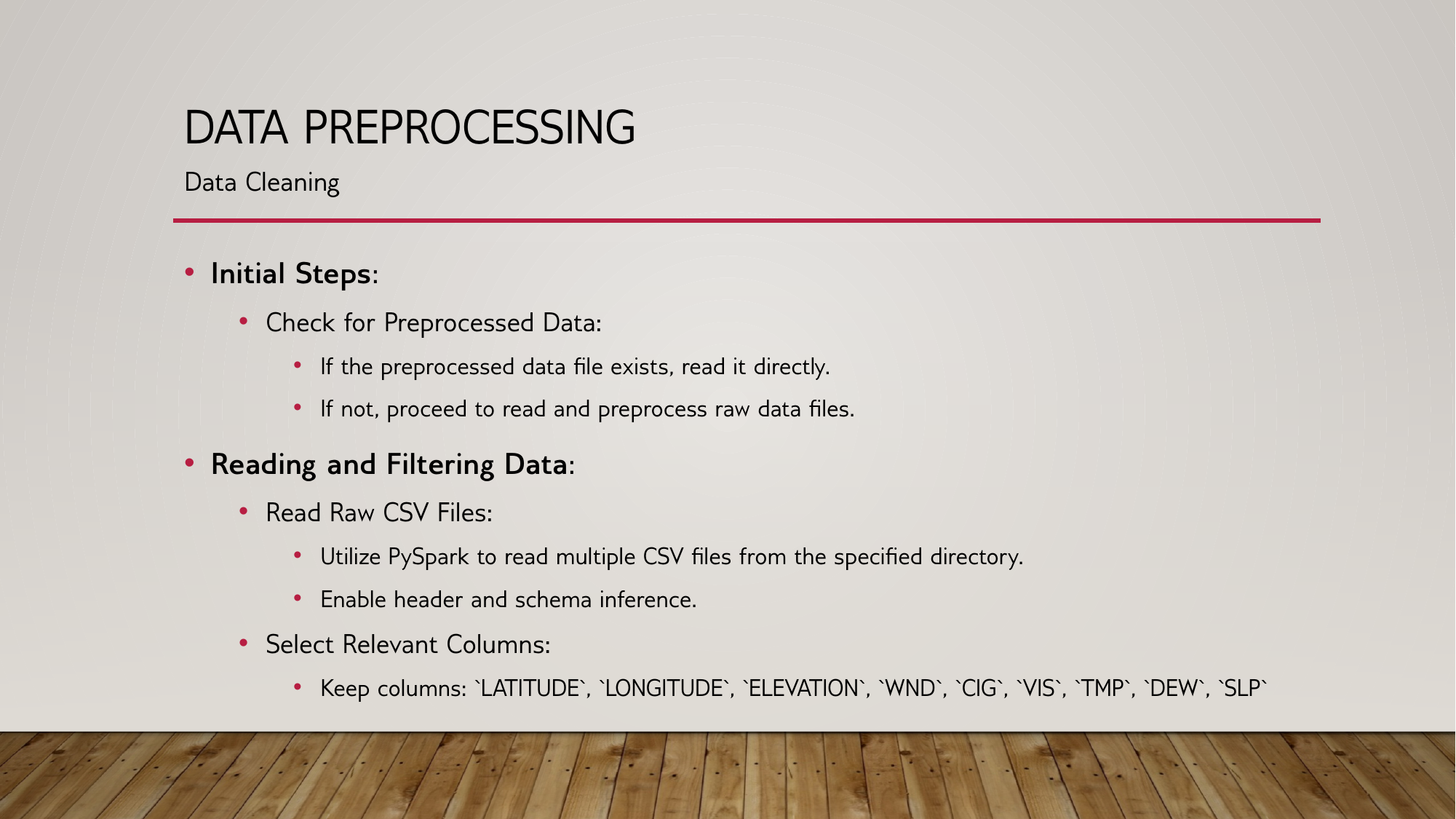

# Data Preprocessing
Data Cleaning
Initial Steps:
Check for Preprocessed Data:
If the preprocessed data file exists, read it directly.
If not, proceed to read and preprocess raw data files.
Reading and Filtering Data:
Read Raw CSV Files:
Utilize PySpark to read multiple CSV files from the specified directory.
Enable header and schema inference.
Select Relevant Columns:
Keep columns: `LATITUDE`, `LONGITUDE`, `ELEVATION`, `WND`, `CIG`, `VIS`, `TMP`, `DEW`, `SLP`